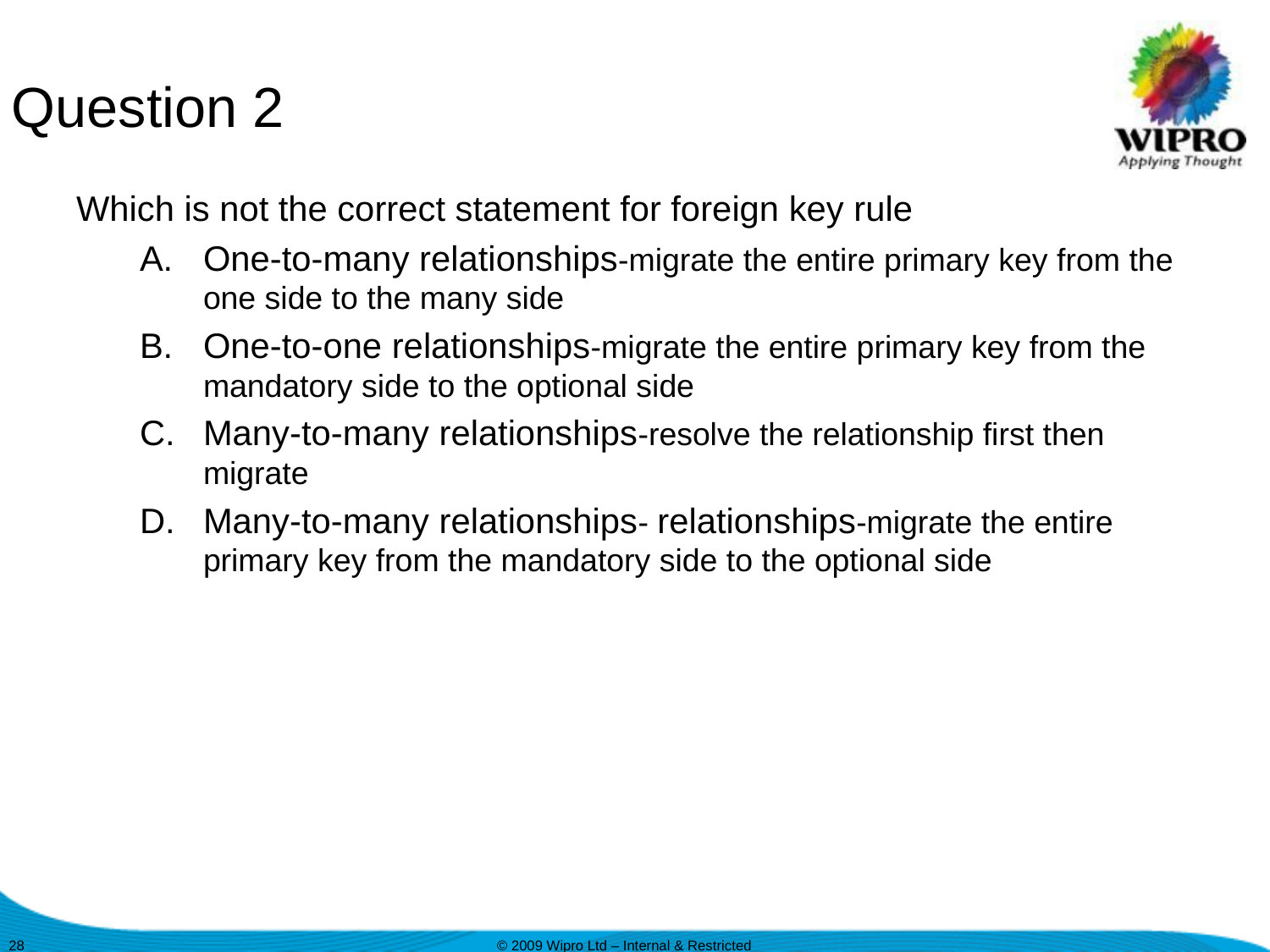

# Question 2
Which is not the correct statement for foreign key rule
One-to-many relationships-migrate the entire primary key from the one side to the many side
One-to-one relationships-migrate the entire primary key from the mandatory side to the optional side
Many-to-many relationships-resolve the relationship first then migrate
Many-to-many relationships- relationships-migrate the entire primary key from the mandatory side to the optional side